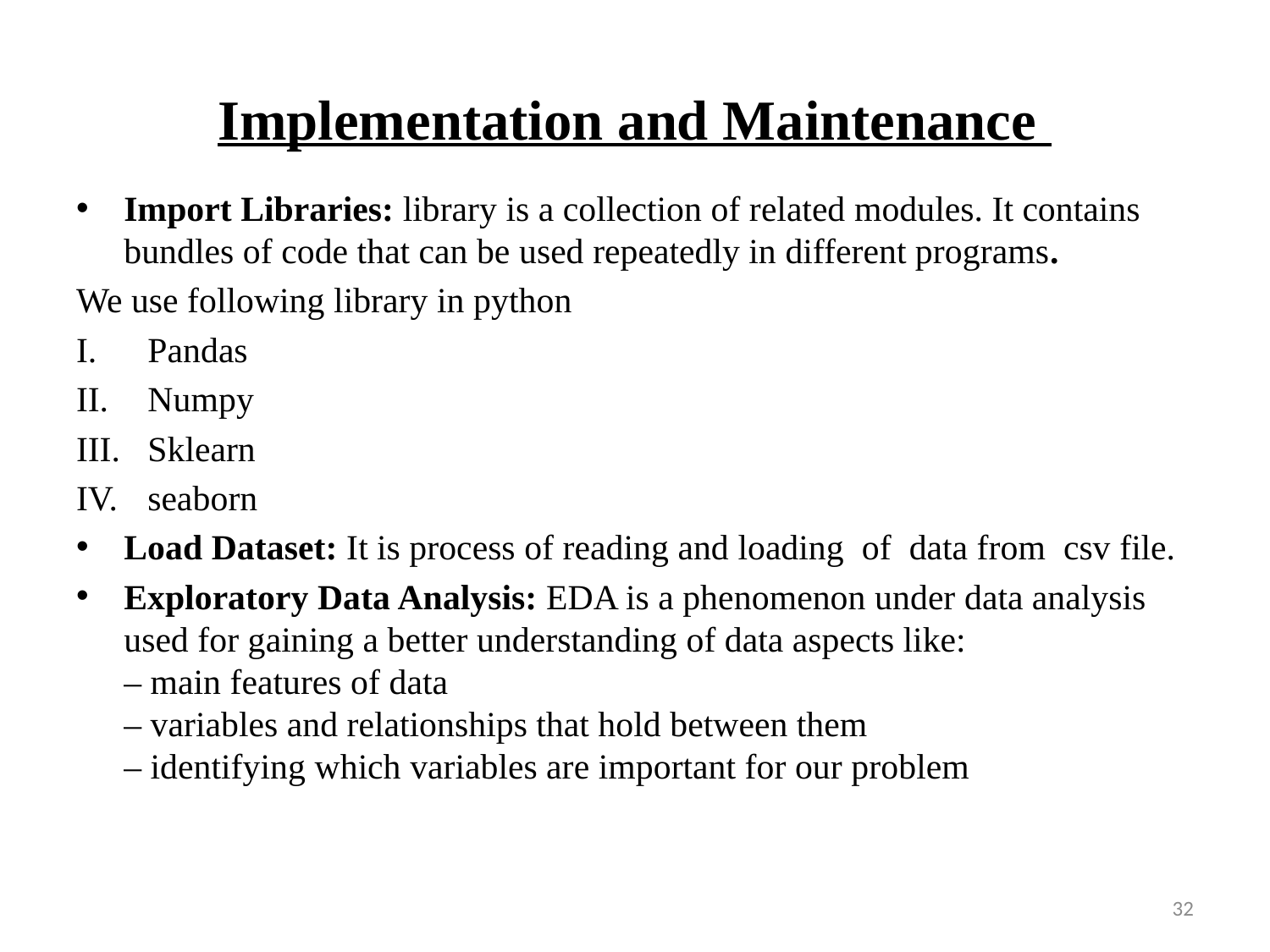

# Implementation and Maintenance
Import Libraries: library is a collection of related modules. It contains bundles of code that can be used repeatedly in different programs.
We use following library in python
Pandas
Numpy
Sklearn
seaborn
Load Dataset: It is process of reading and loading  of  data from  csv file.
Exploratory Data Analysis: EDA is a phenomenon under data analysis used for gaining a better understanding of data aspects like: 
– main features of data 
– variables and relationships that hold between them 
– identifying which variables are important for our problem
32